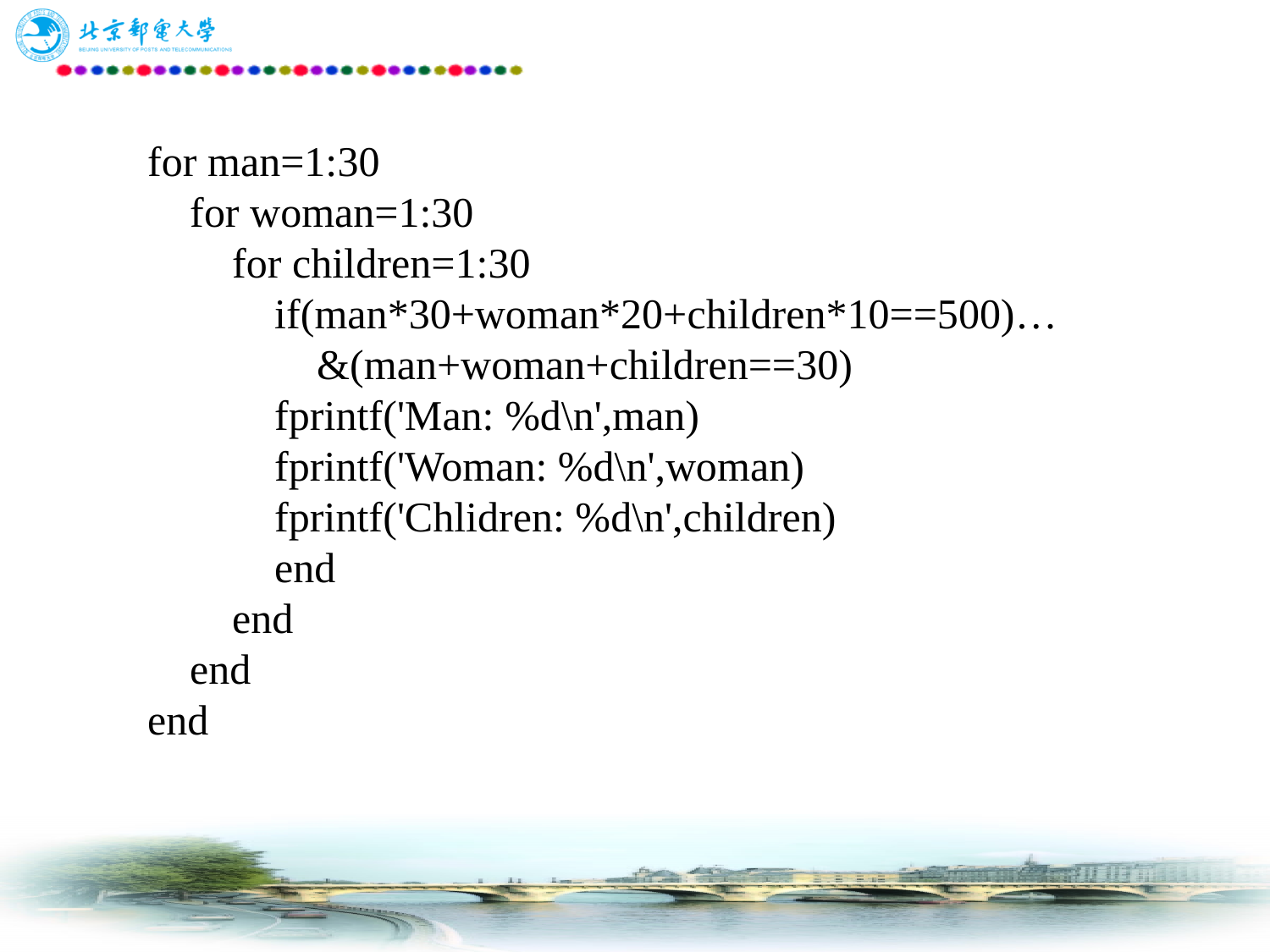

for man=1:30
    for woman=1:30
        for children=1:30
     	if(man*30+woman*20+children*10==500)…
                &(man+woman+children==30)
            fprintf('Man: %d\n',man)
            fprintf('Woman: %d\n',woman)
            fprintf('Chlidren: %d\n',children)
            end
        end
    end
end